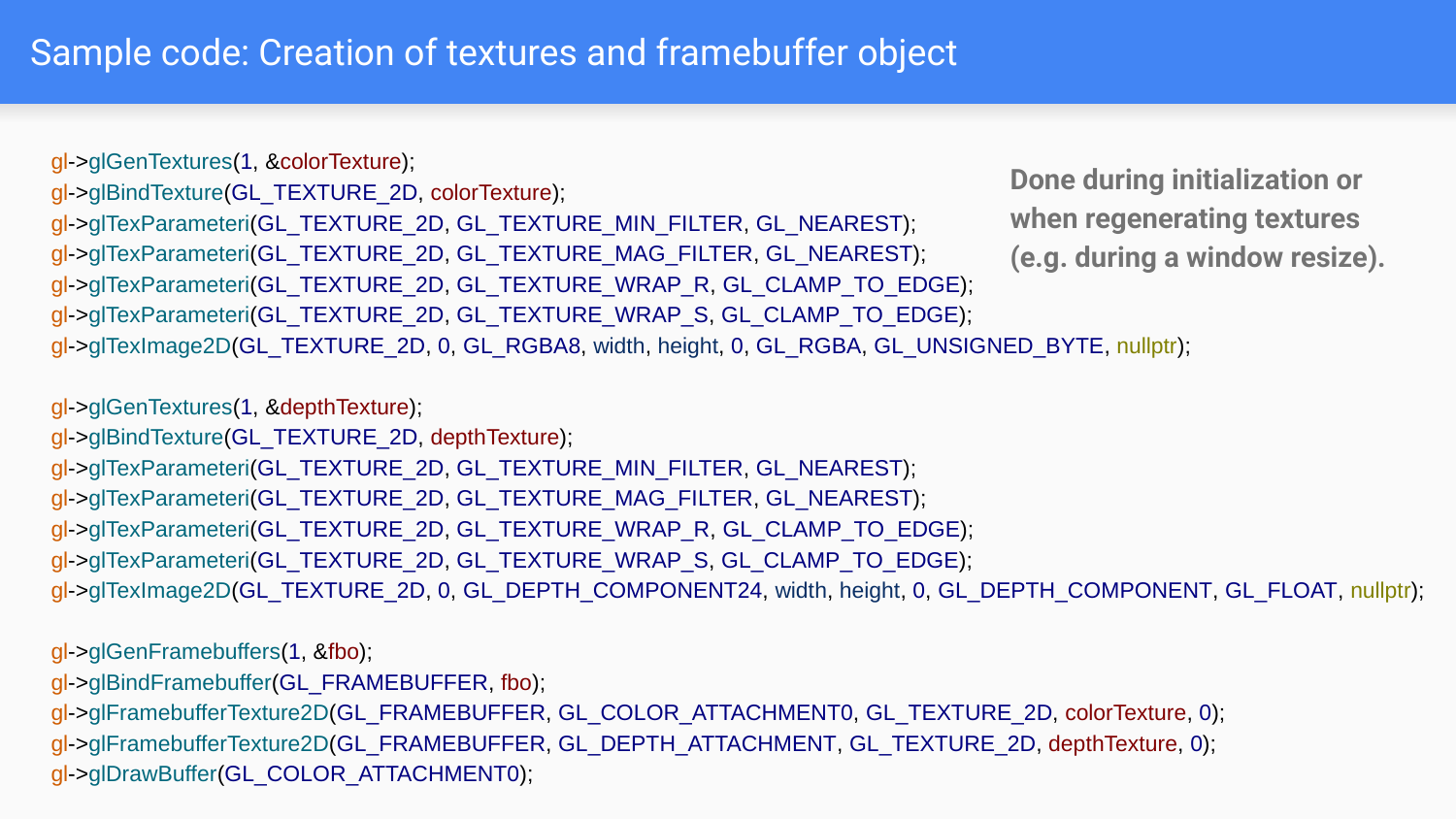

# Sample code: Creation of textures and framebuffer object
gl->glGenTextures(1, &colorTexture);
gl->glBindTexture(GL_TEXTURE_2D, colorTexture);
gl->glTexParameteri(GL_TEXTURE_2D, GL_TEXTURE_MIN_FILTER, GL_NEAREST);
gl->glTexParameteri(GL_TEXTURE_2D, GL_TEXTURE_MAG_FILTER, GL_NEAREST);
gl->glTexParameteri(GL_TEXTURE_2D, GL_TEXTURE_WRAP_R, GL_CLAMP_TO_EDGE);
gl->glTexParameteri(GL_TEXTURE_2D, GL_TEXTURE_WRAP_S, GL_CLAMP_TO_EDGE);
gl->glTexImage2D(GL_TEXTURE_2D, 0, GL_RGBA8, width, height, 0, GL_RGBA, GL_UNSIGNED_BYTE, nullptr);

gl->glGenTextures(1, &depthTexture);
gl->glBindTexture(GL_TEXTURE_2D, depthTexture);
gl->glTexParameteri(GL_TEXTURE_2D, GL_TEXTURE_MIN_FILTER, GL_NEAREST);
gl->glTexParameteri(GL_TEXTURE_2D, GL_TEXTURE_MAG_FILTER, GL_NEAREST);
gl->glTexParameteri(GL_TEXTURE_2D, GL_TEXTURE_WRAP_R, GL_CLAMP_TO_EDGE);
gl->glTexParameteri(GL_TEXTURE_2D, GL_TEXTURE_WRAP_S, GL_CLAMP_TO_EDGE);
gl->glTexImage2D(GL_TEXTURE_2D, 0, GL_DEPTH_COMPONENT24, width, height, 0, GL_DEPTH_COMPONENT, GL_FLOAT, nullptr);

gl->glGenFramebuffers(1, &fbo);
gl->glBindFramebuffer(GL_FRAMEBUFFER, fbo);
gl->glFramebufferTexture2D(GL_FRAMEBUFFER, GL_COLOR_ATTACHMENT0, GL_TEXTURE_2D, colorTexture, 0);
gl->glFramebufferTexture2D(GL_FRAMEBUFFER, GL_DEPTH_ATTACHMENT, GL_TEXTURE_2D, depthTexture, 0);
gl->glDrawBuffer(GL_COLOR_ATTACHMENT0);

Done during initialization or when regenerating textures (e.g. during a window resize).